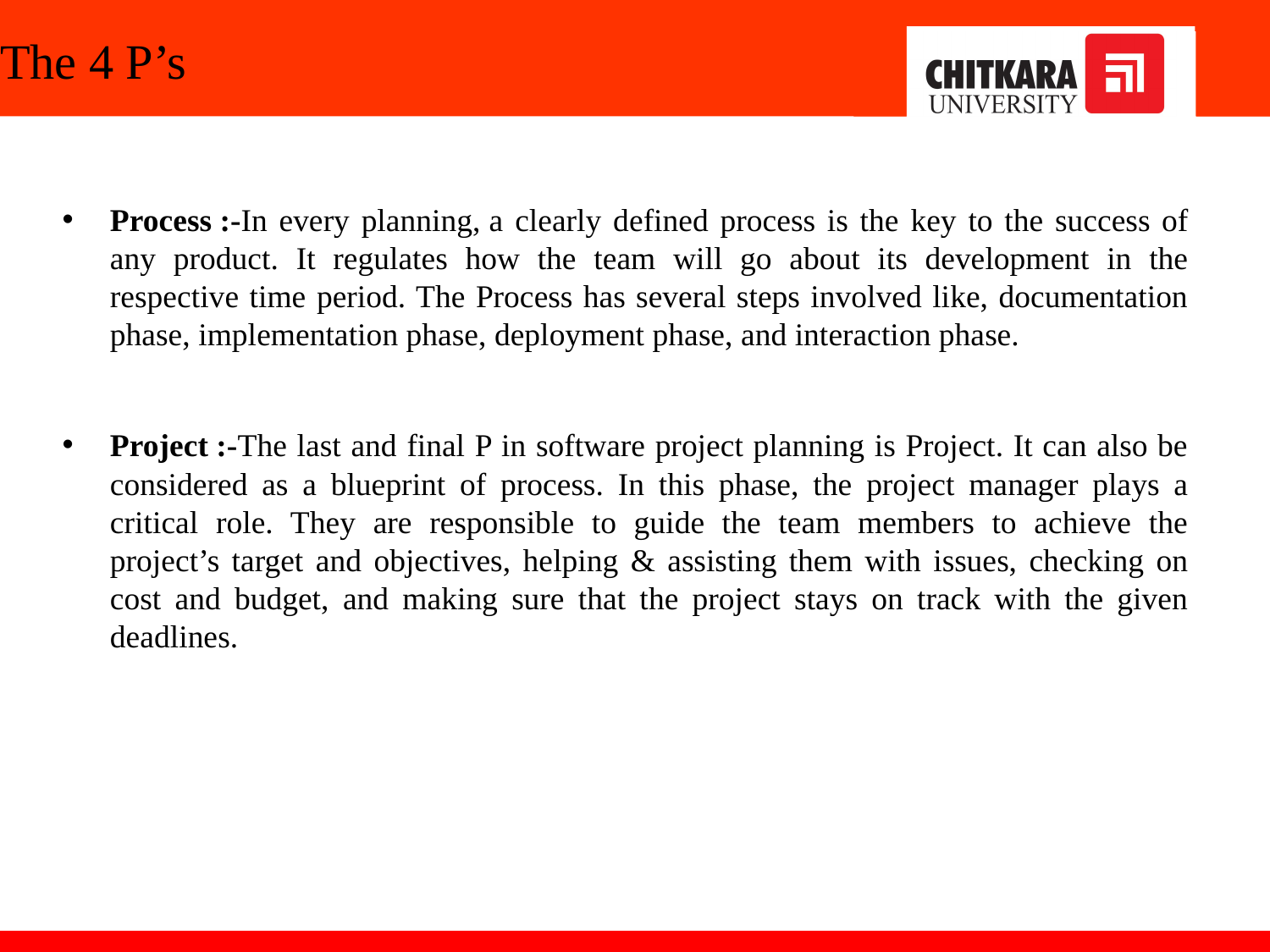

# The 4 P’s

Process :-In every planning, a clearly defined process is the key to the success of any product. It regulates how the team will go about its development in the respective time period. The Process has several steps involved like, documentation phase, implementation phase, deployment phase, and interaction phase.

Project :-The last and final P in software project planning is Project. It can also be considered as a blueprint of process. In this phase, the project manager plays a critical role. They are responsible to guide the team members to achieve the project’s target and objectives, helping & assisting them with issues, checking on cost and budget, and making sure that the project stays on track with the given deadlines.